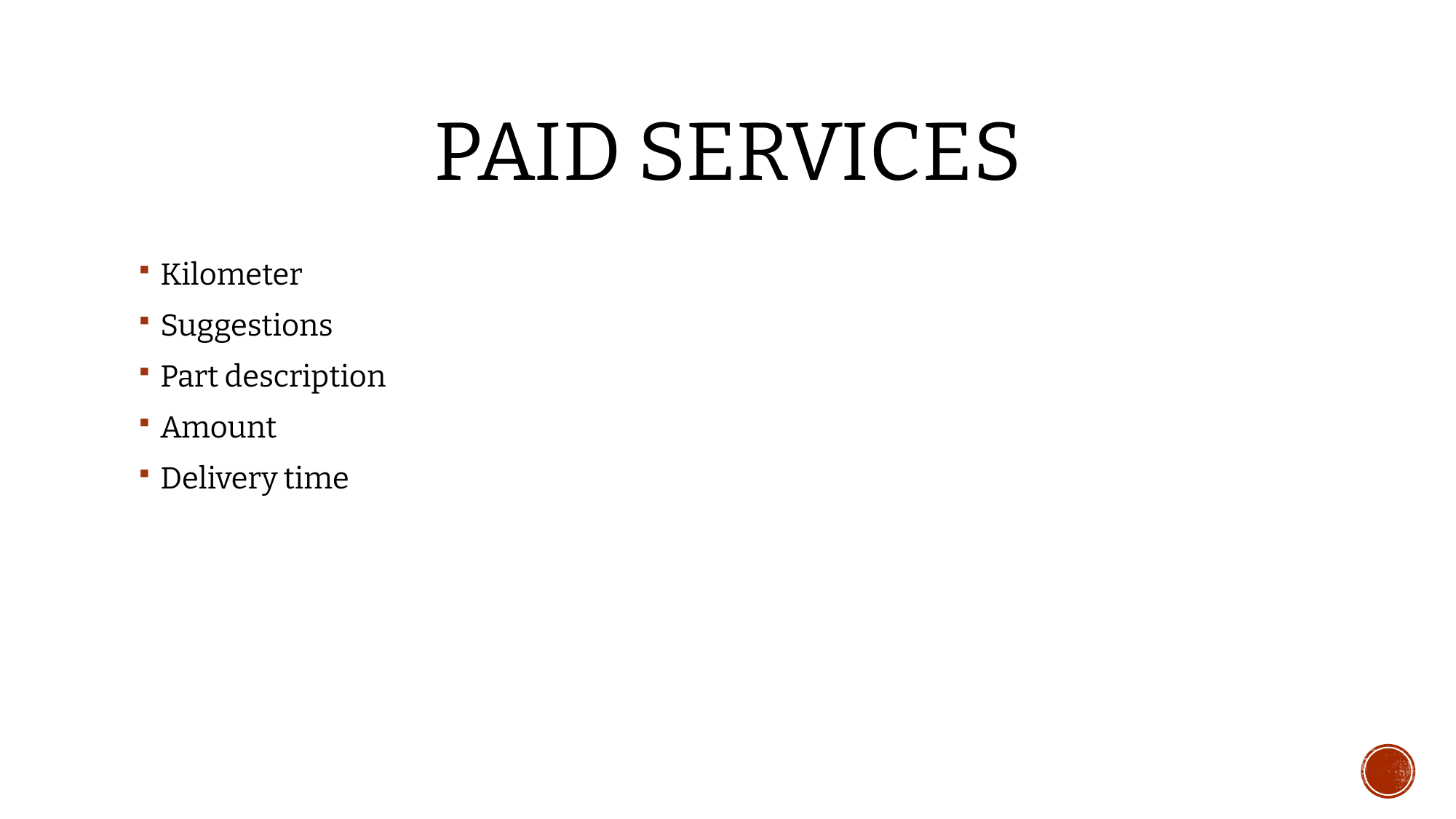

# Paid services
Kilometer
Suggestions
Part description
Amount
Delivery time